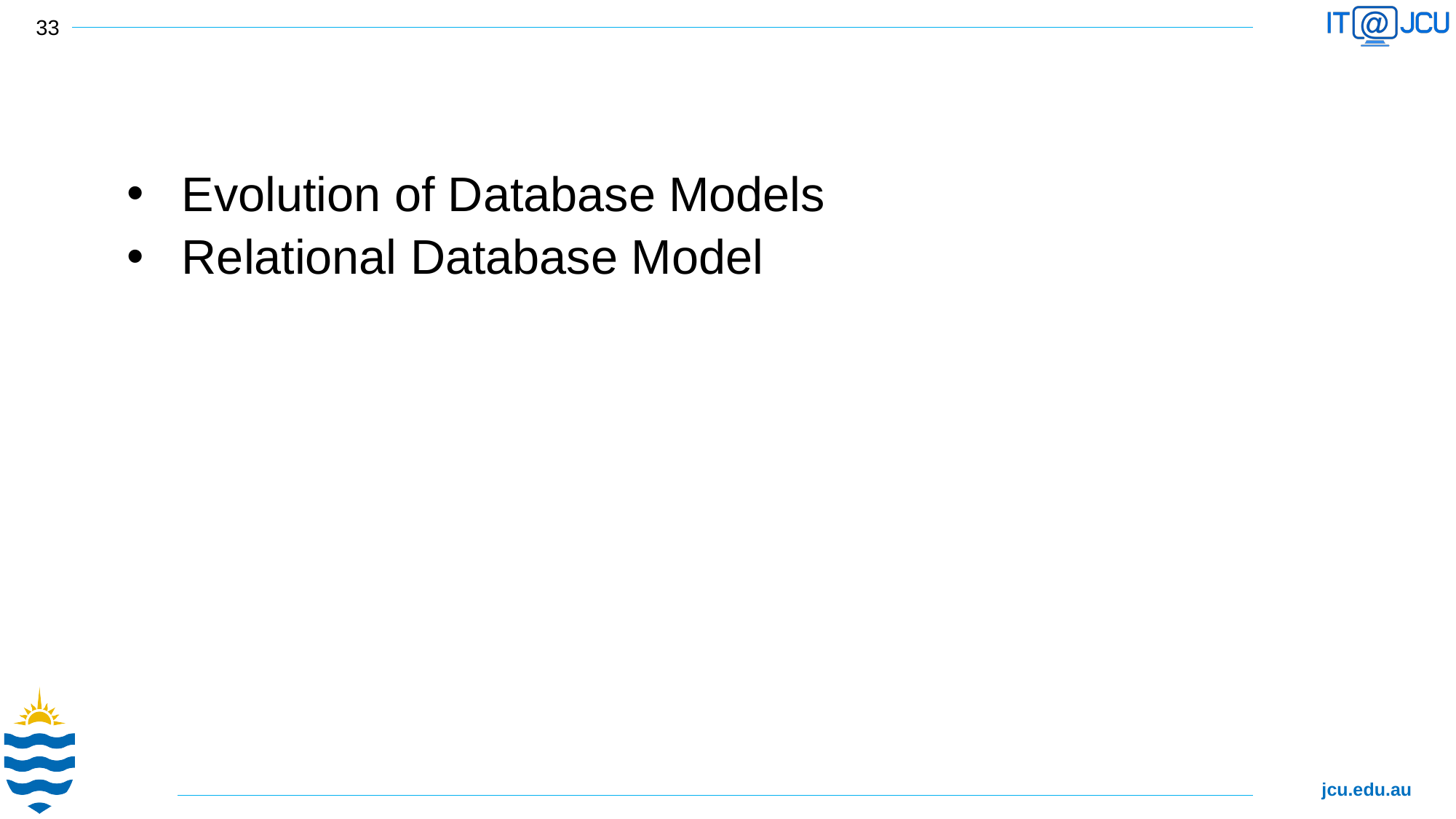

Evolution of Database Models
Relational Database Model